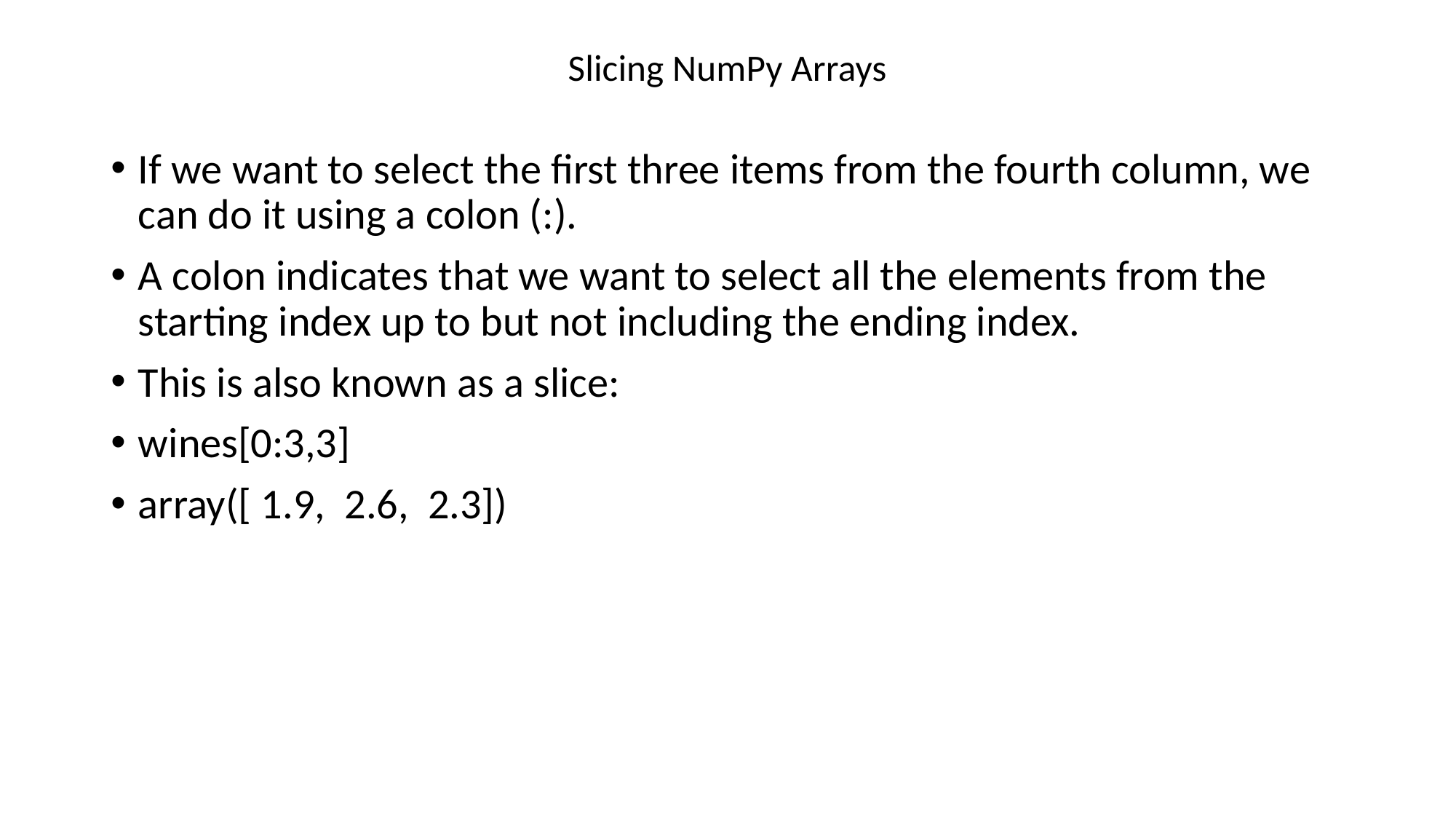

# Slicing NumPy Arrays
If we want to select the first three items from the fourth column, we can do it using a colon (:).
A colon indicates that we want to select all the elements from the starting index up to but not including the ending index.
This is also known as a slice:
wines[0:3,3]
array([ 1.9,  2.6,  2.3])